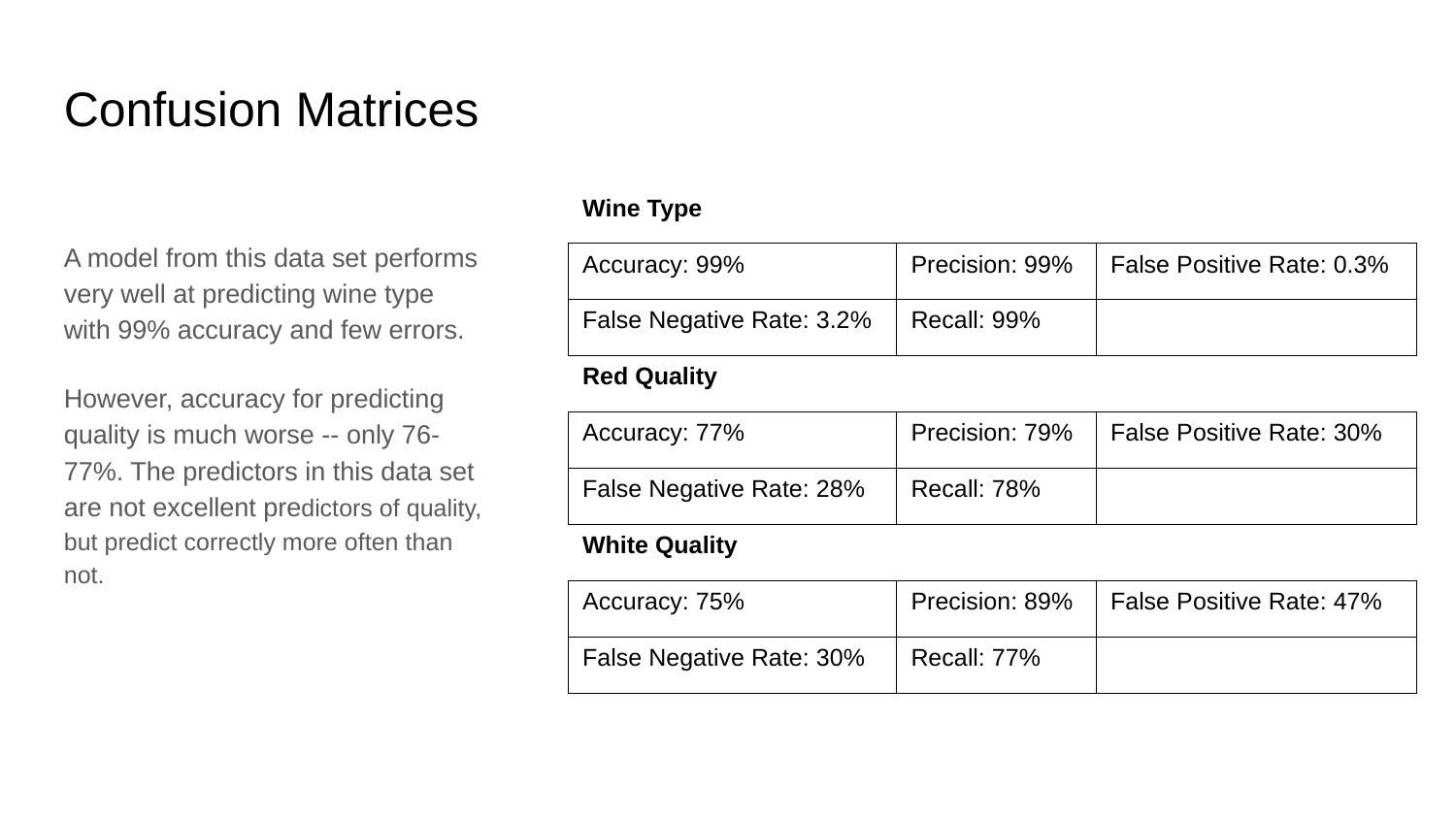

Confusion Matrices
| Wine Type |  |  |
| --- | --- | --- |
| Accuracy: 99% | Precision: 99% | False Positive Rate: 0.3% |
| False Negative Rate: 3.2% | Recall: 99% |  |
| Red Quality |  |  |
| Accuracy: 77% | Precision: 79% | False Positive Rate: 30% |
| False Negative Rate: 28% | Recall: 78% |  |
| White Quality |  |  |
| Accuracy: 75% | Precision: 89% | False Positive Rate: 47% |
| False Negative Rate: 30% | Recall: 77% |  |
A model from this data set performs very well at predicting wine type with 99% accuracy and few errors.
However, accuracy for predicting quality is much worse -- only 76-77%. The predictors in this data set are not excellent predictors of quality, but predict correctly more often than not.